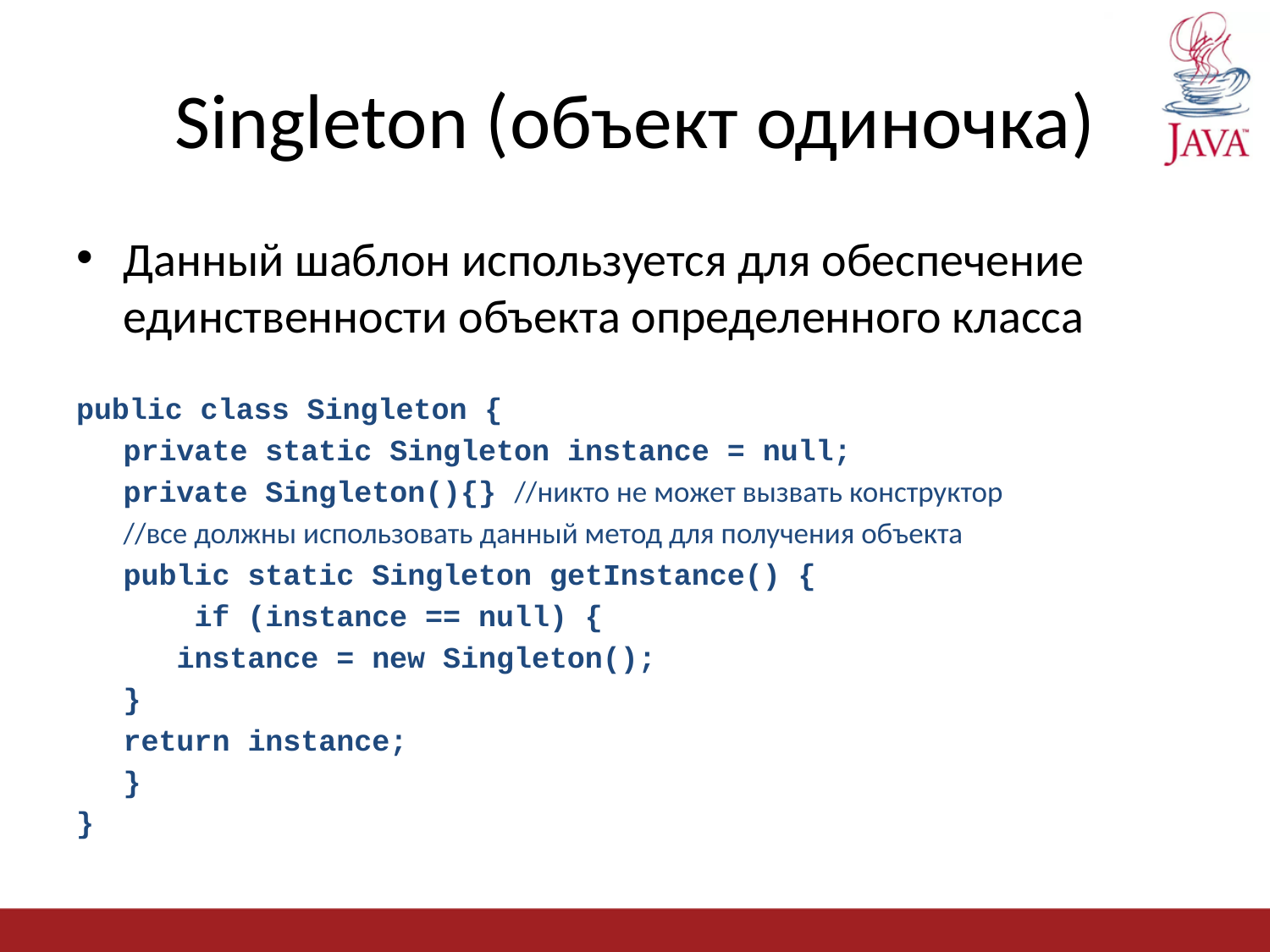

# Singleton (объект одиночка)
Данный шаблон используется для обеспечение единственности объекта определенного класса

public class Singleton {
	private static Singleton instance = null;
	private Singleton(){} //никто не может вызвать конструктор
	//все должны использовать данный метод для получения объекта
	public static Singleton getInstance() {
	    if (instance == null) {
		   instance = new Singleton();
		}
		return instance;
	}
}